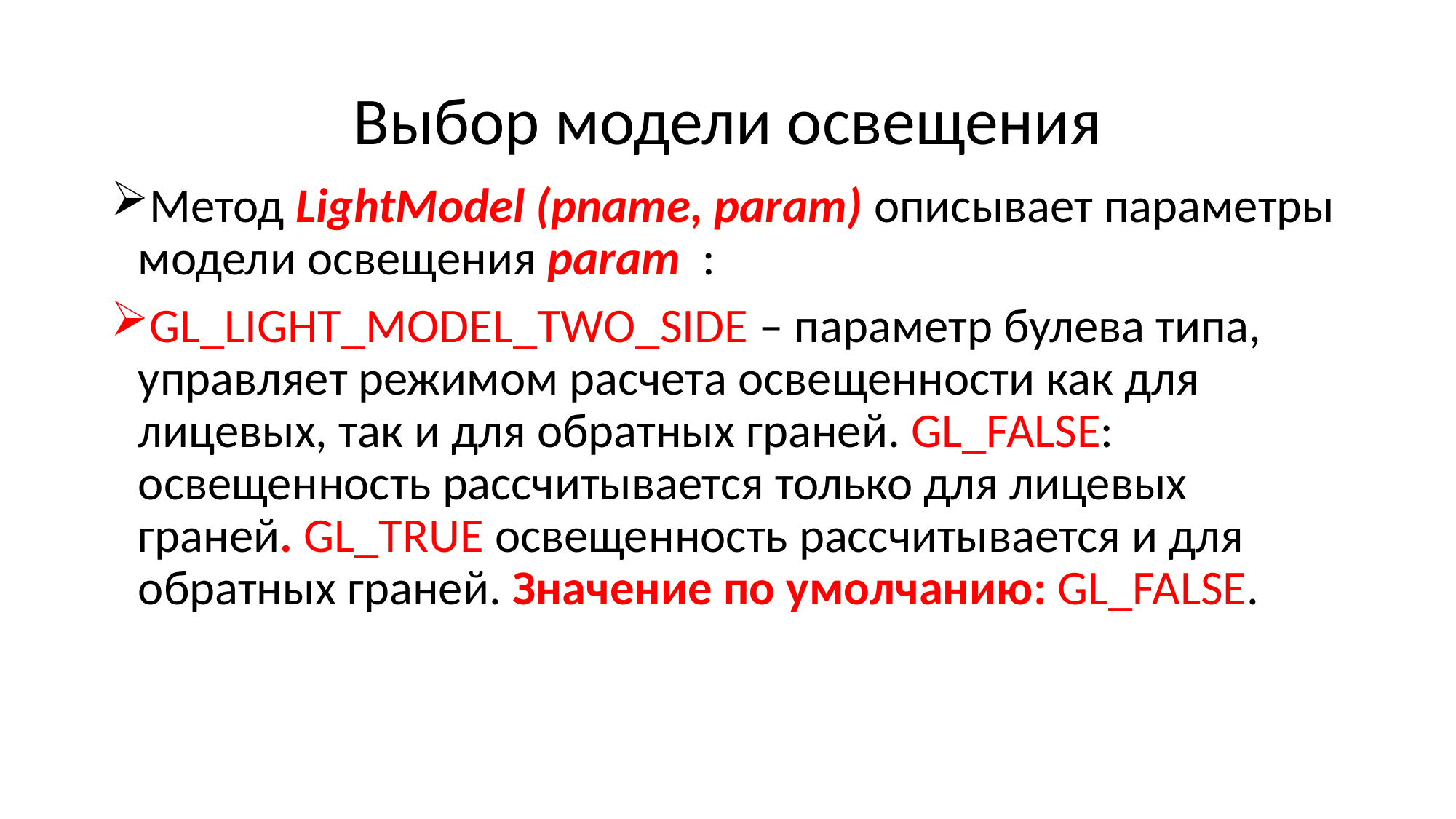

# Выбор модели освещения
Метод LightModel (pname, param) описывает параметры модели освещения param  :
GL_LIGHT_MODEL_TWO_SIDE – параметр булева типа, управляет режимом расчета освещенности как для лицевых, так и для обратных граней. GL_FALSE: освещенность рассчитывается только для лицевых граней. GL_TRUE освещенность рассчитывается и для обратных граней. Значение по умолчанию: GL_FALSE.